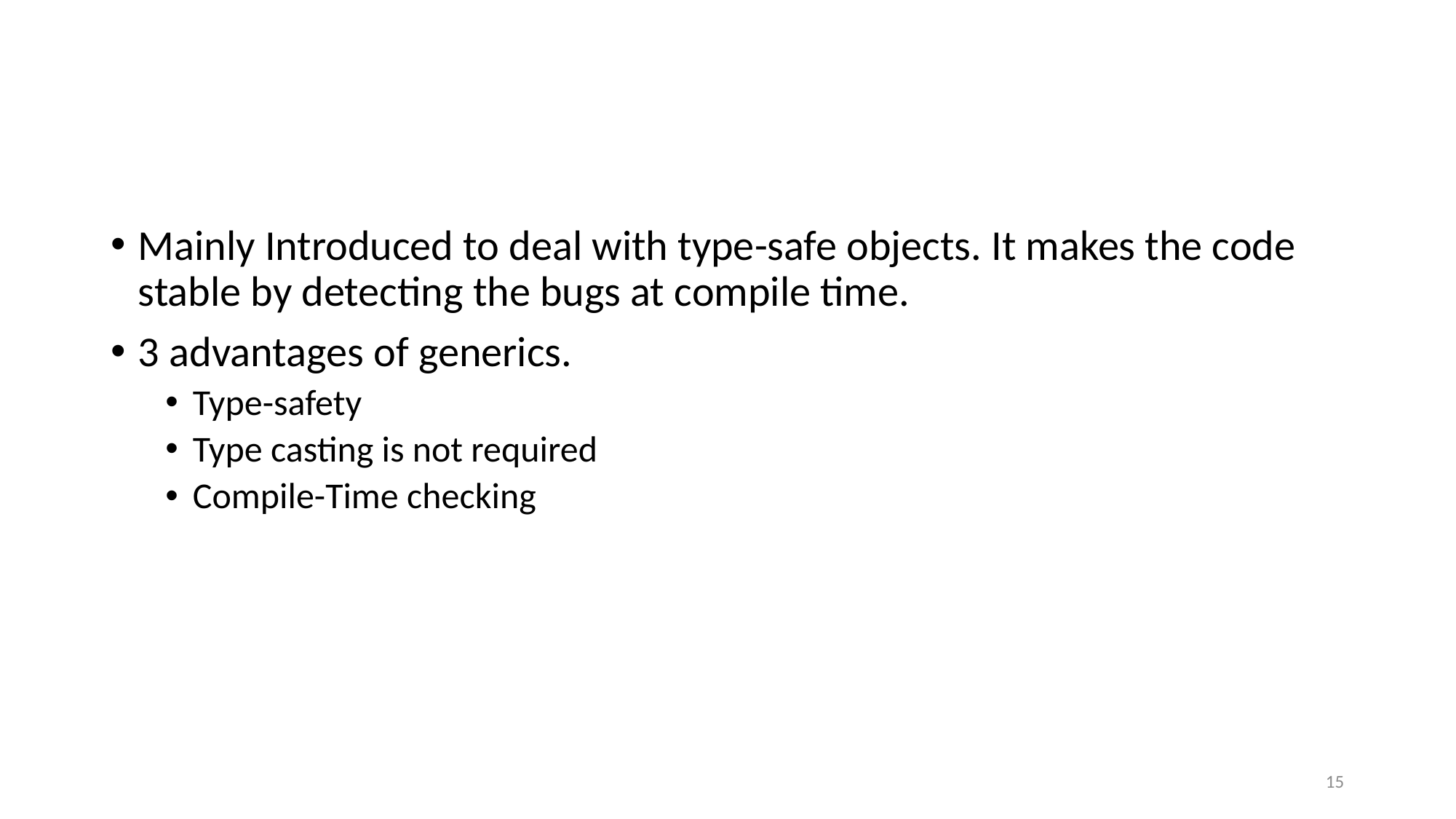

#
Mainly Introduced to deal with type-safe objects. It makes the code stable by detecting the bugs at compile time.
3 advantages of generics.
Type-safety
Type casting is not required
Compile-Time checking
15